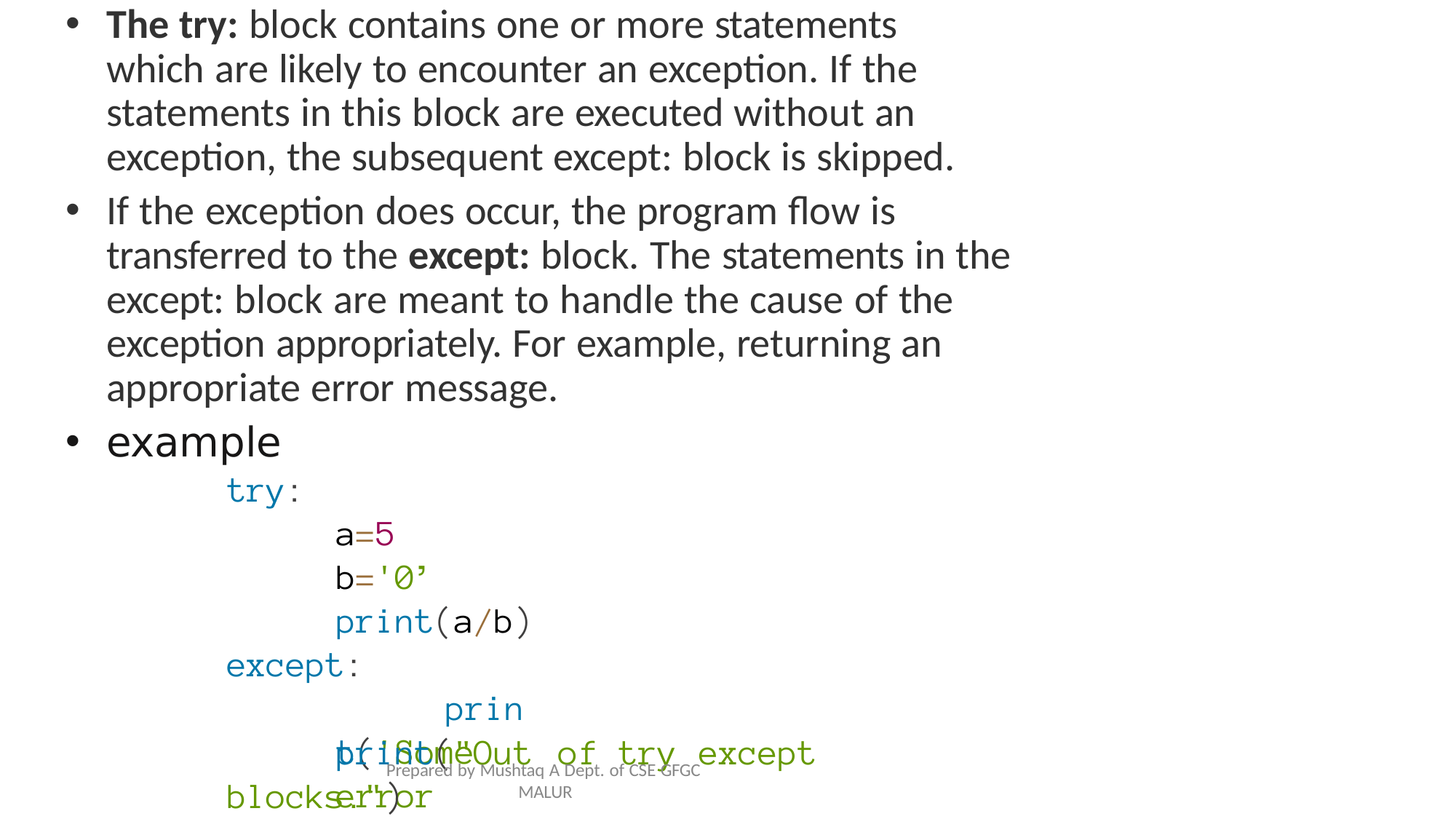

The try: block contains one or more statements which are likely to encounter an exception. If the statements in this block are executed without an exception, the subsequent except: block is skipped.
If the exception does occur, the program flow is transferred to the except: block. The statements in the except: block are meant to handle the cause of the exception appropriately. For example, returning an appropriate error message.
example
try:
a=5
b='0’
print(a/b) except:
print('Some error occurred.’)
print("Out	of	try	except
Prepared by Mushtaq A Dept. of CSE GFGC
blocks.")
MALUR